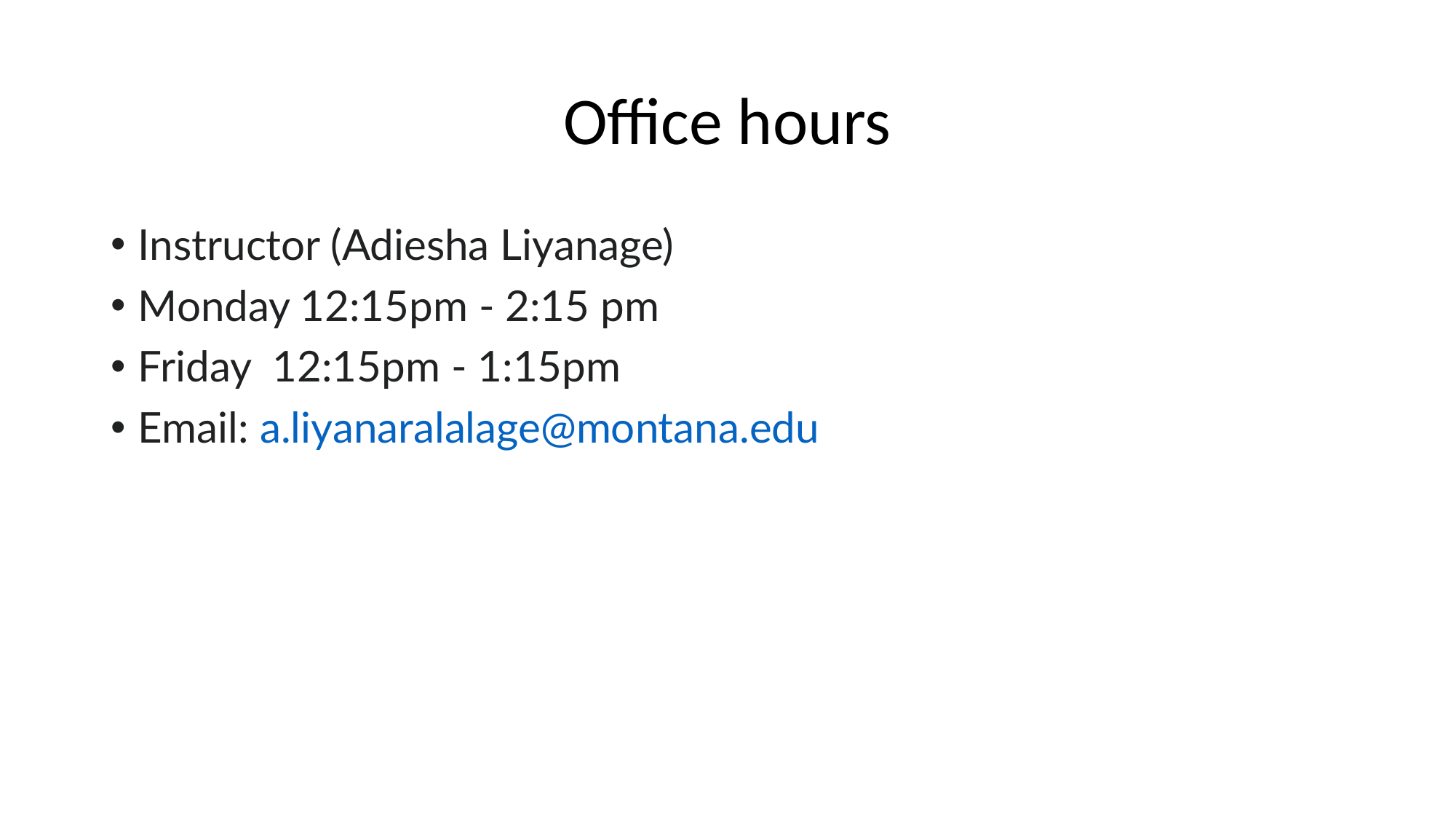

# Office hours
Instructor (Adiesha Liyanage)
Monday 12:15pm - 2:15 pm
Friday  12:15pm - 1:15pm
Email: a.liyanaralalage@montana.edu